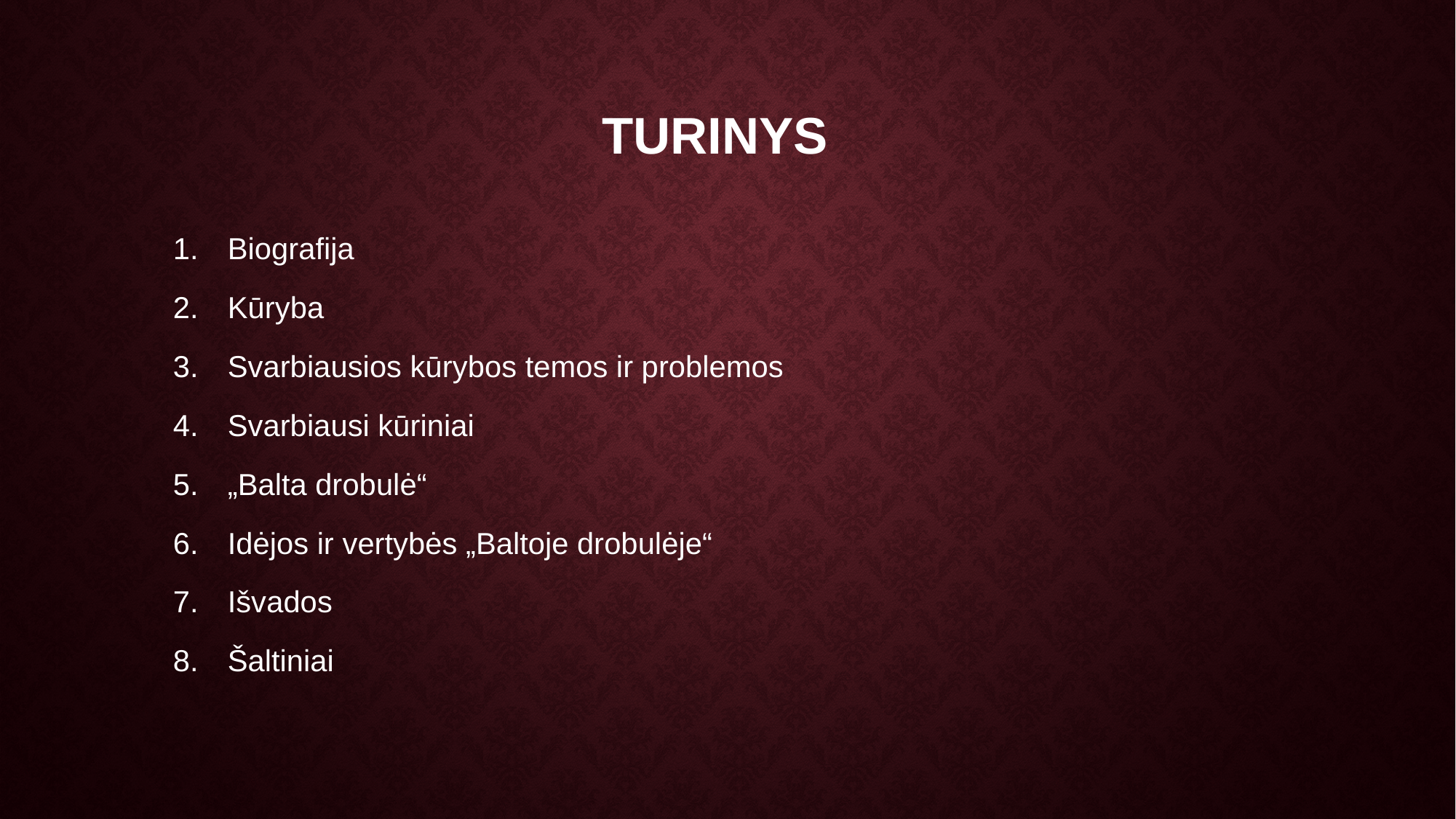

# Turinys
Biografija
Kūryba
Svarbiausios kūrybos temos ir problemos
Svarbiausi kūriniai
„Balta drobulė“
Idėjos ir vertybės „Baltoje drobulėje“
Išvados
Šaltiniai